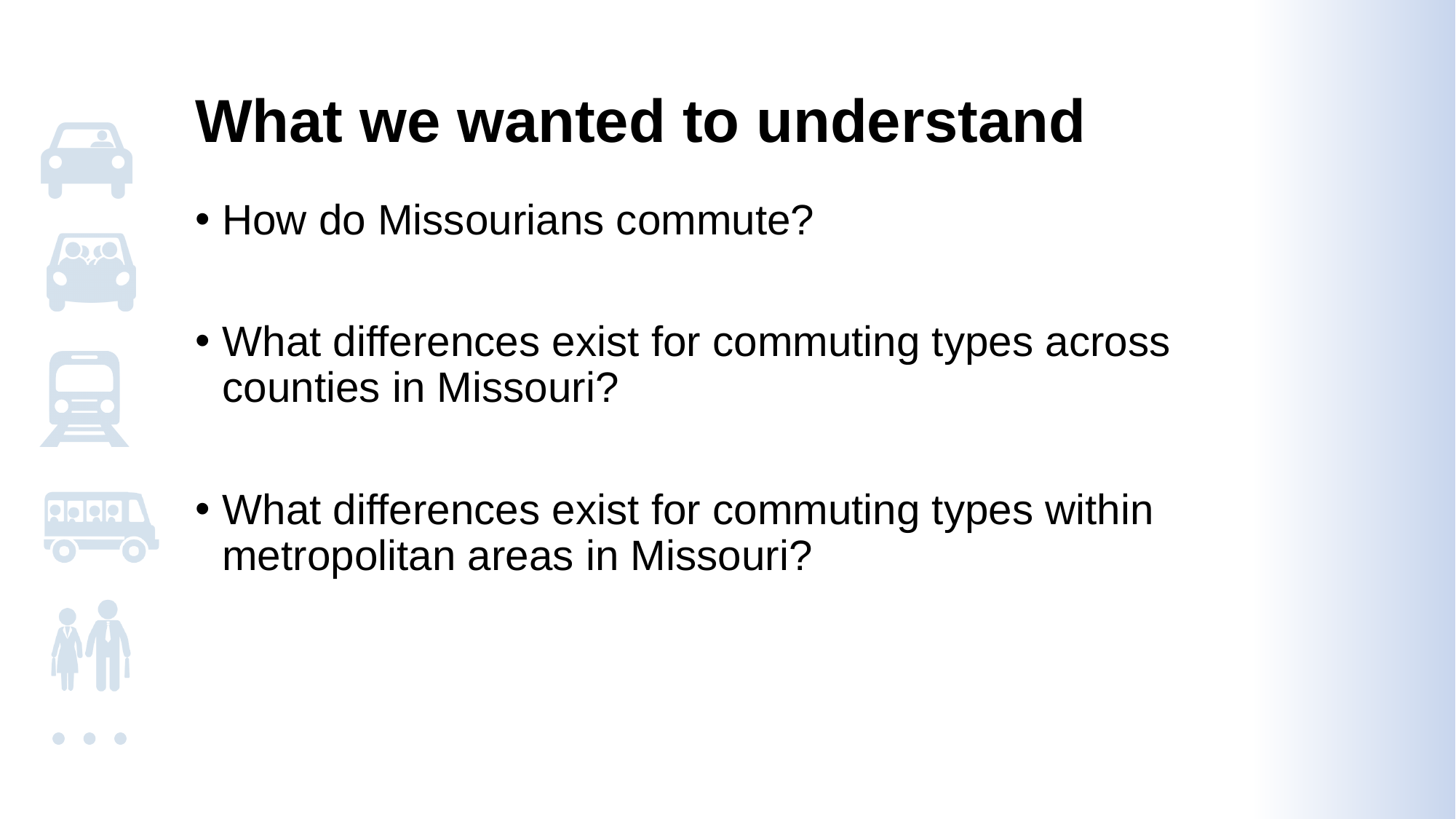

# What we wanted to understand
How do Missourians commute?

What differences exist for commuting types across counties in Missouri?

What differences exist for commuting types within metropolitan areas in Missouri?